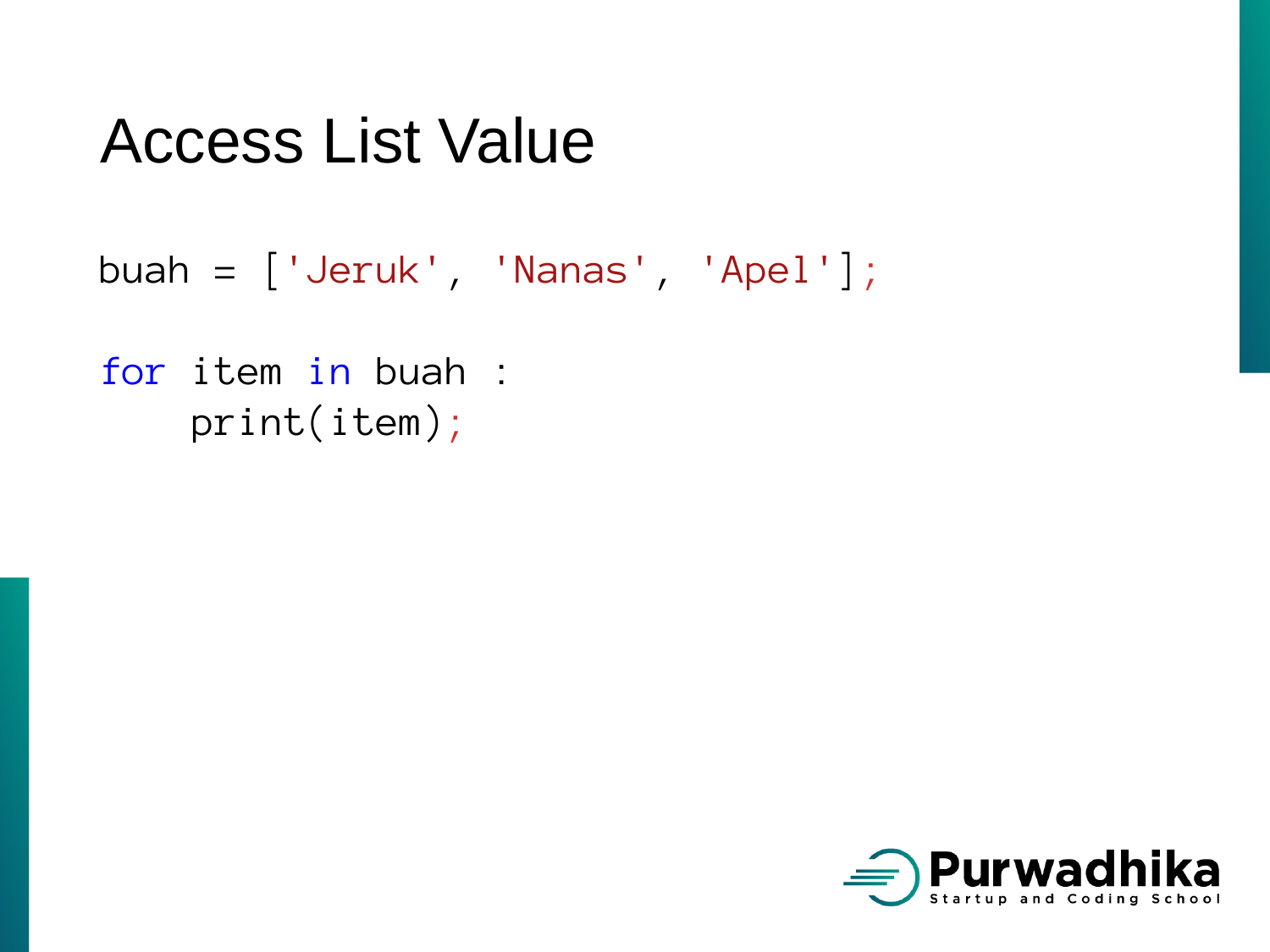

# Access List Value
buah = ['Jeruk', 'Nanas', 'Apel'];
for item in buah :
    print(item);